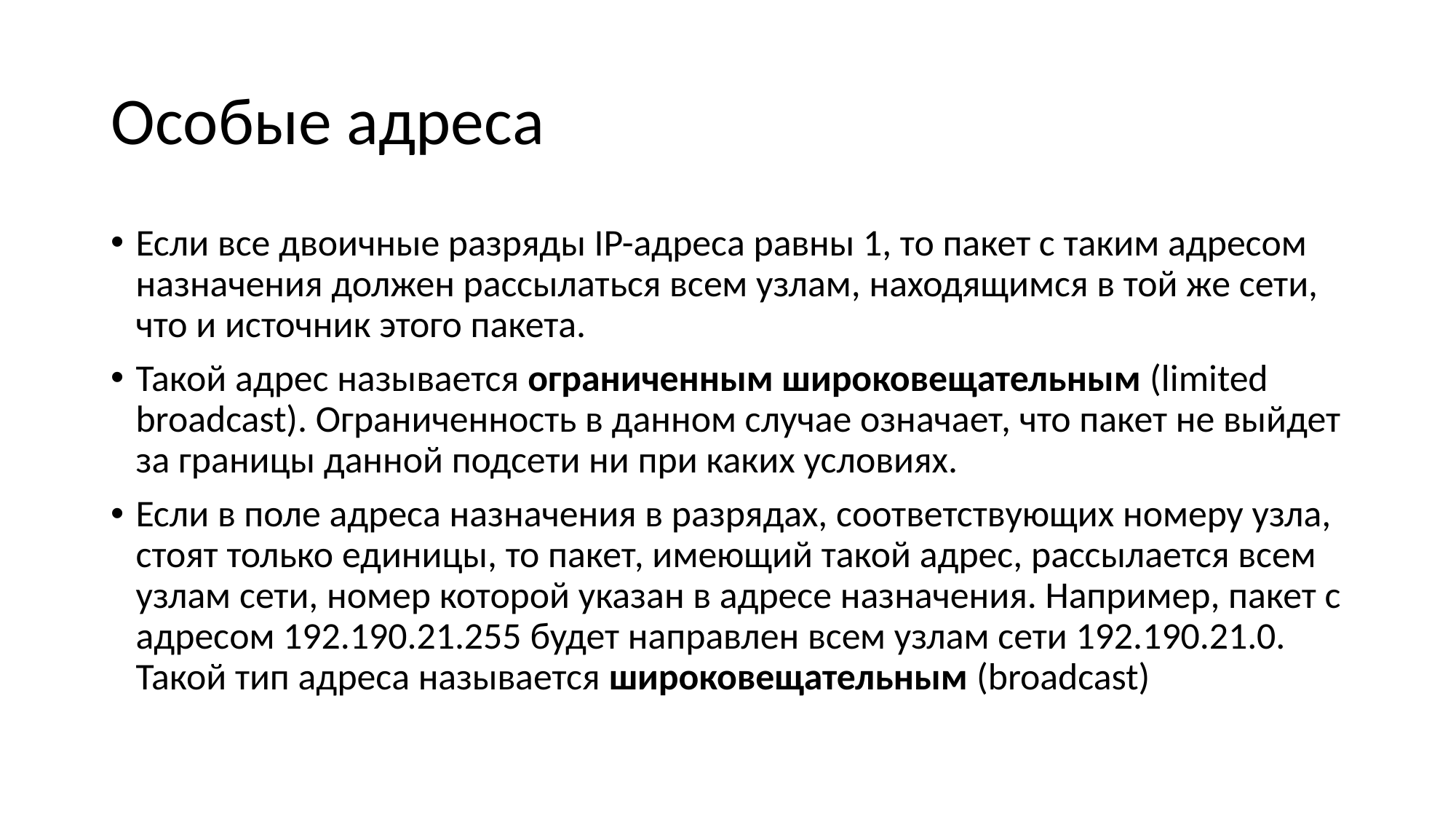

# Особые адреса
Если все двоичные разряды IP-адреса равны 1, то пакет с таким адресом назначения должен рассылаться всем узлам, находящимся в той же сети, что и источник этого пакета.
Такой адрес называется ограниченным широковещательным (limited broadcast). Ограниченность в данном случае означает, что пакет не выйдет за границы данной подсети ни при каких условиях.
Если в поле адреса назначения в разрядах, соответствующих номеру узла, стоят только единицы, то пакет, имеющий такой адрес, рассылается всем узлам сети, номер которой указан в адресе назначения. Например, пакет с адресом 192.190.21.255 будет направлен всем узлам сети 192.190.21.0. Такой тип адреса называется широковещательным (broadcast)